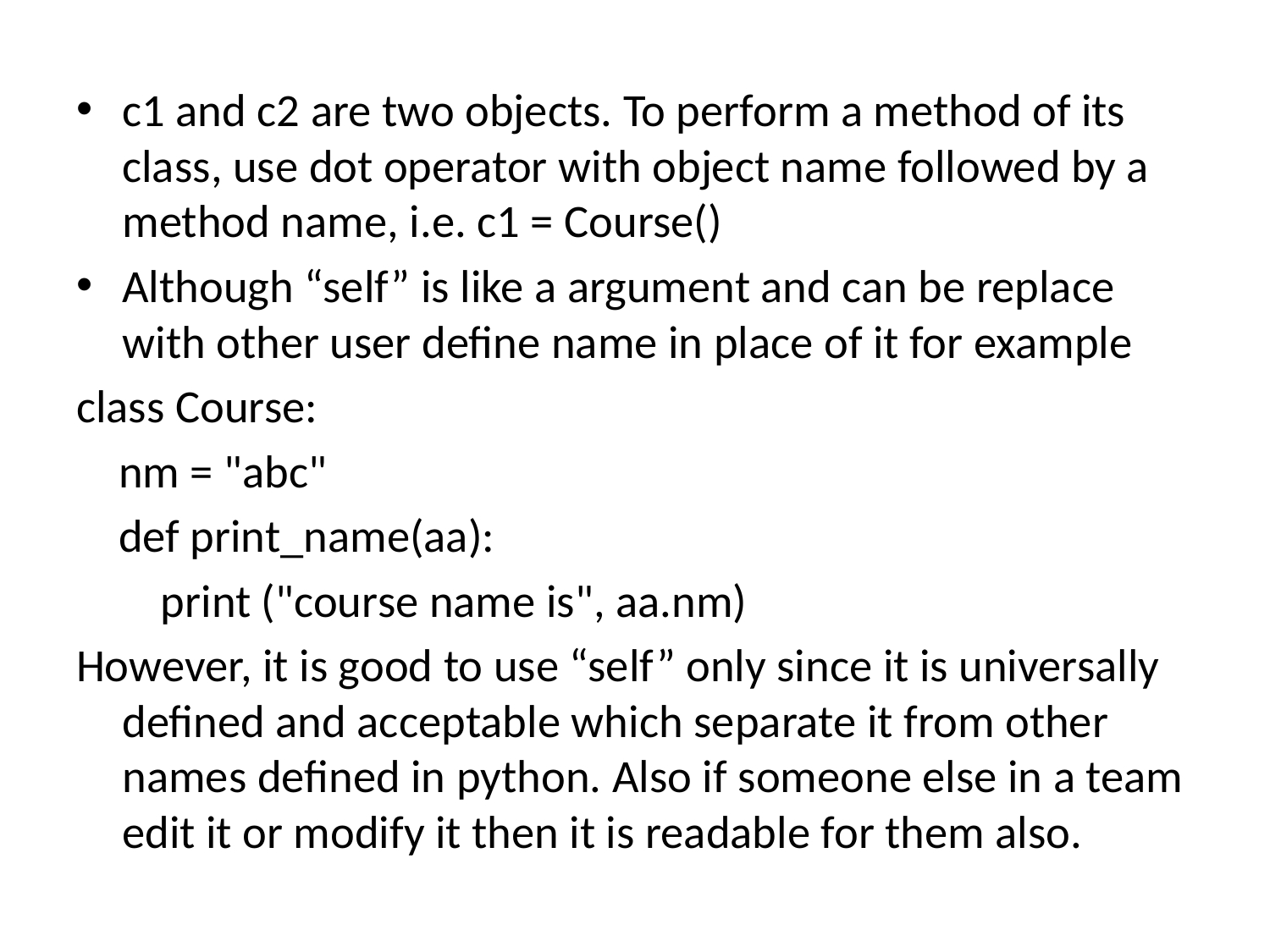

c1 and c2 are two objects. To perform a method of its class, use dot operator with object name followed by a method name, i.e. c1 = Course()
Although “self” is like a argument and can be replace with other user define name in place of it for example
class Course:
    nm = "abc"
    def print_name(aa):
        print ("course name is", aa.nm)
However, it is good to use “self” only since it is universally defined and acceptable which separate it from other names defined in python. Also if someone else in a team edit it or modify it then it is readable for them also.